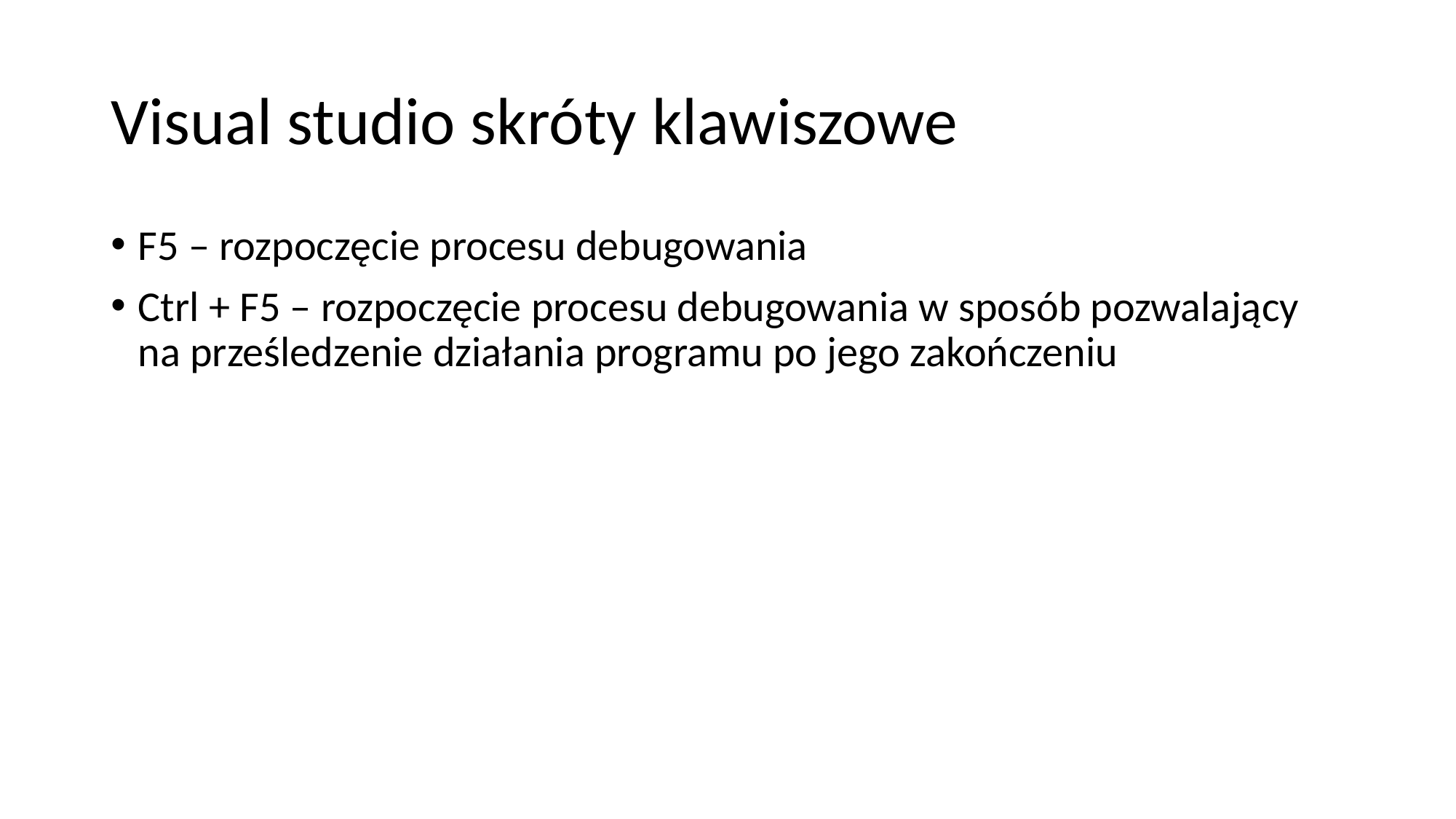

# Visual studio skróty klawiszowe
F5 – rozpoczęcie procesu debugowania
Ctrl + F5 – rozpoczęcie procesu debugowania w sposób pozwalający na prześledzenie działania programu po jego zakończeniu